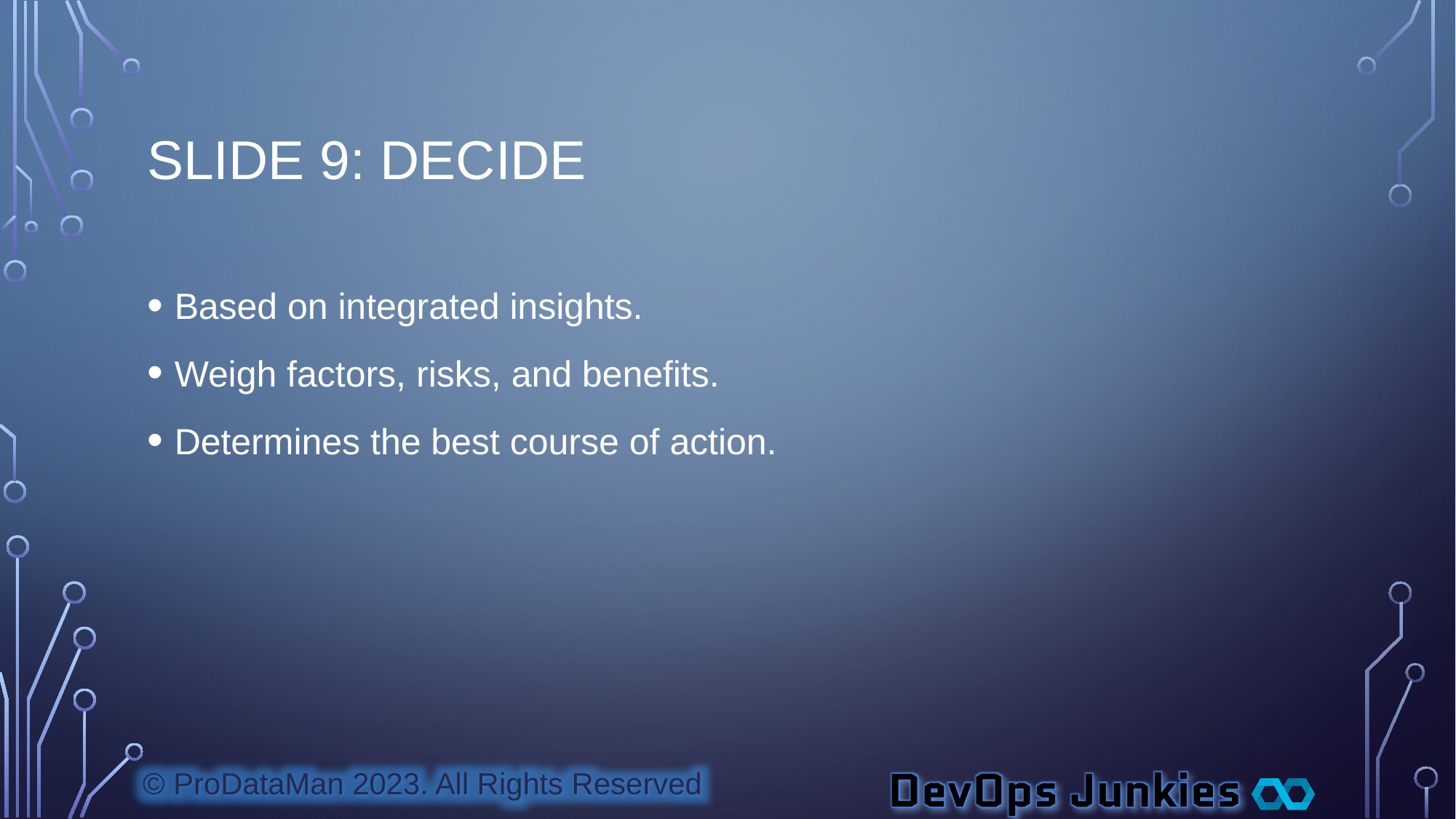

# Slide 9: Decide
Based on integrated insights.
Weigh factors, risks, and benefits.
Determines the best course of action.